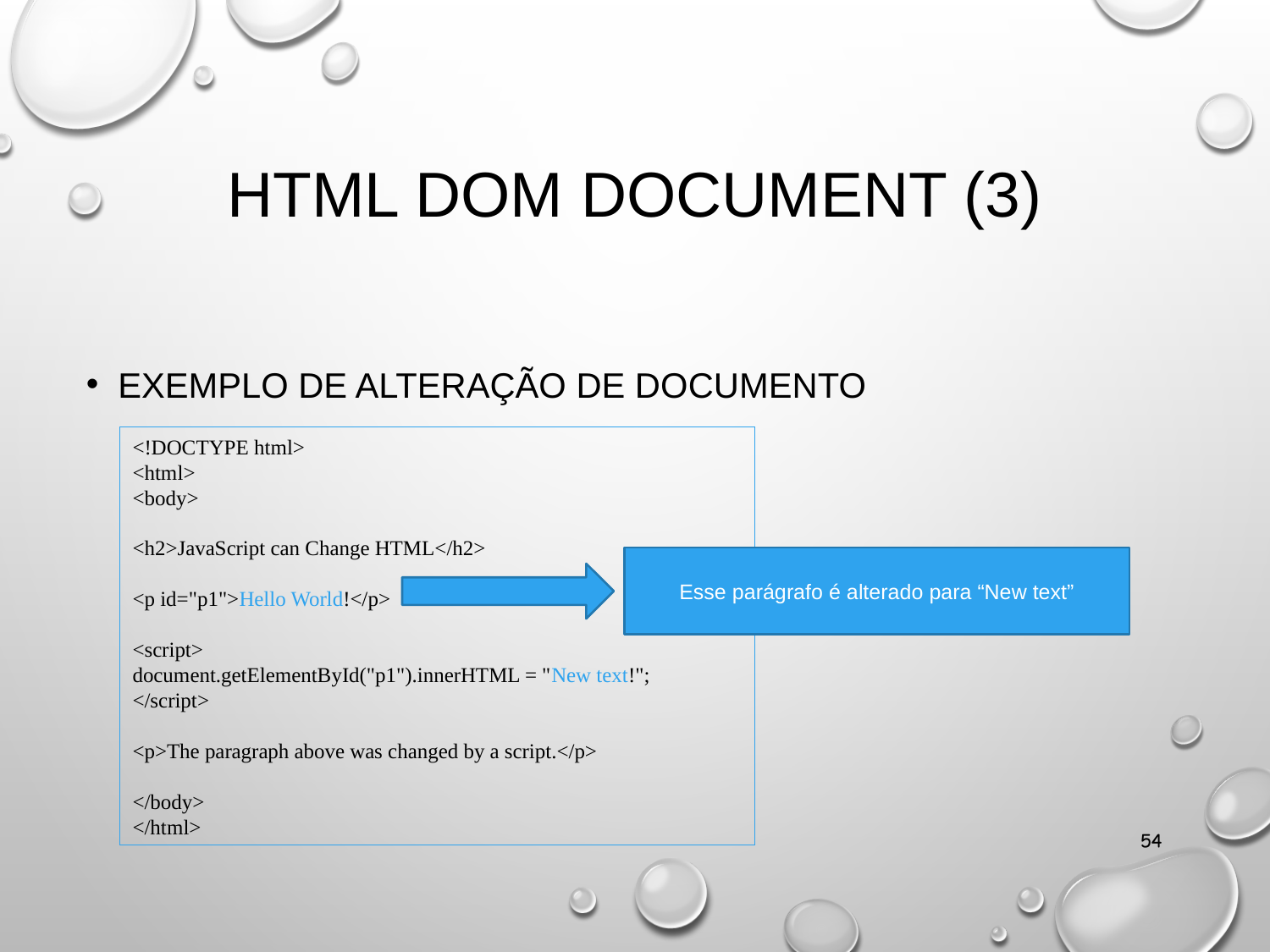

# HTML DOM Document (3)
Exemplo de alteração de documento
<!DOCTYPE html>
<html>
<body>

<h2>JavaScript can Change HTML</h2>

<p id="p1">Hello World!</p>

<script>
document.getElementById("p1").innerHTML = "New text!";
</script>

<p>The paragraph above was changed by a script.</p>

</body>
</html>
Esse parágrafo é alterado para “New text”

54